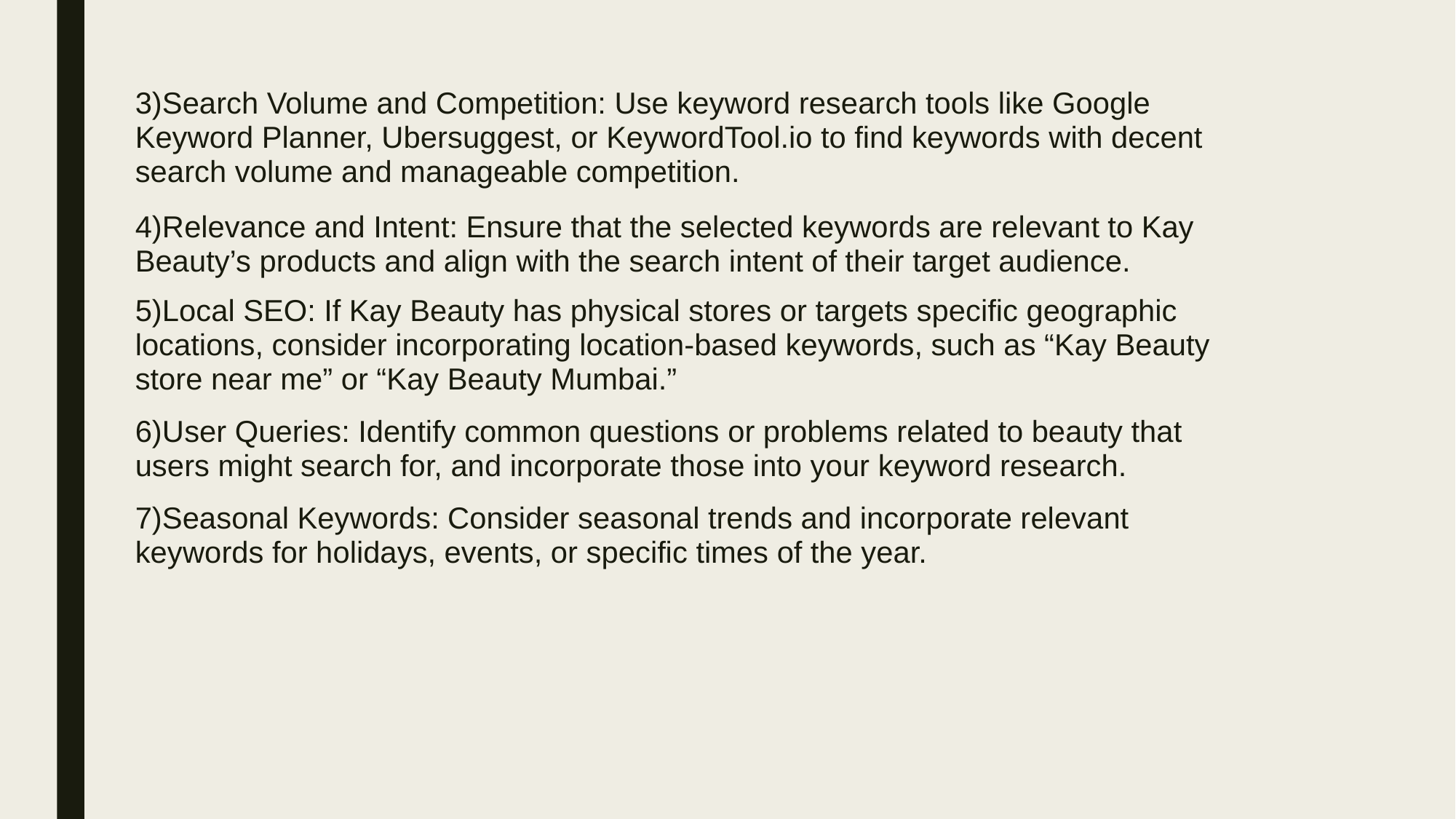

3)Search Volume and Competition: Use keyword research tools like Google Keyword Planner, Ubersuggest, or KeywordTool.io to find keywords with decent search volume and manageable competition.
4)Relevance and Intent: Ensure that the selected keywords are relevant to Kay Beauty’s products and align with the search intent of their target audience.
5)Local SEO: If Kay Beauty has physical stores or targets specific geographic locations, consider incorporating location-based keywords, such as “Kay Beauty store near me” or “Kay Beauty Mumbai.”
6)User Queries: Identify common questions or problems related to beauty that users might search for, and incorporate those into your keyword research.
7)Seasonal Keywords: Consider seasonal trends and incorporate relevant keywords for holidays, events, or specific times of the year.